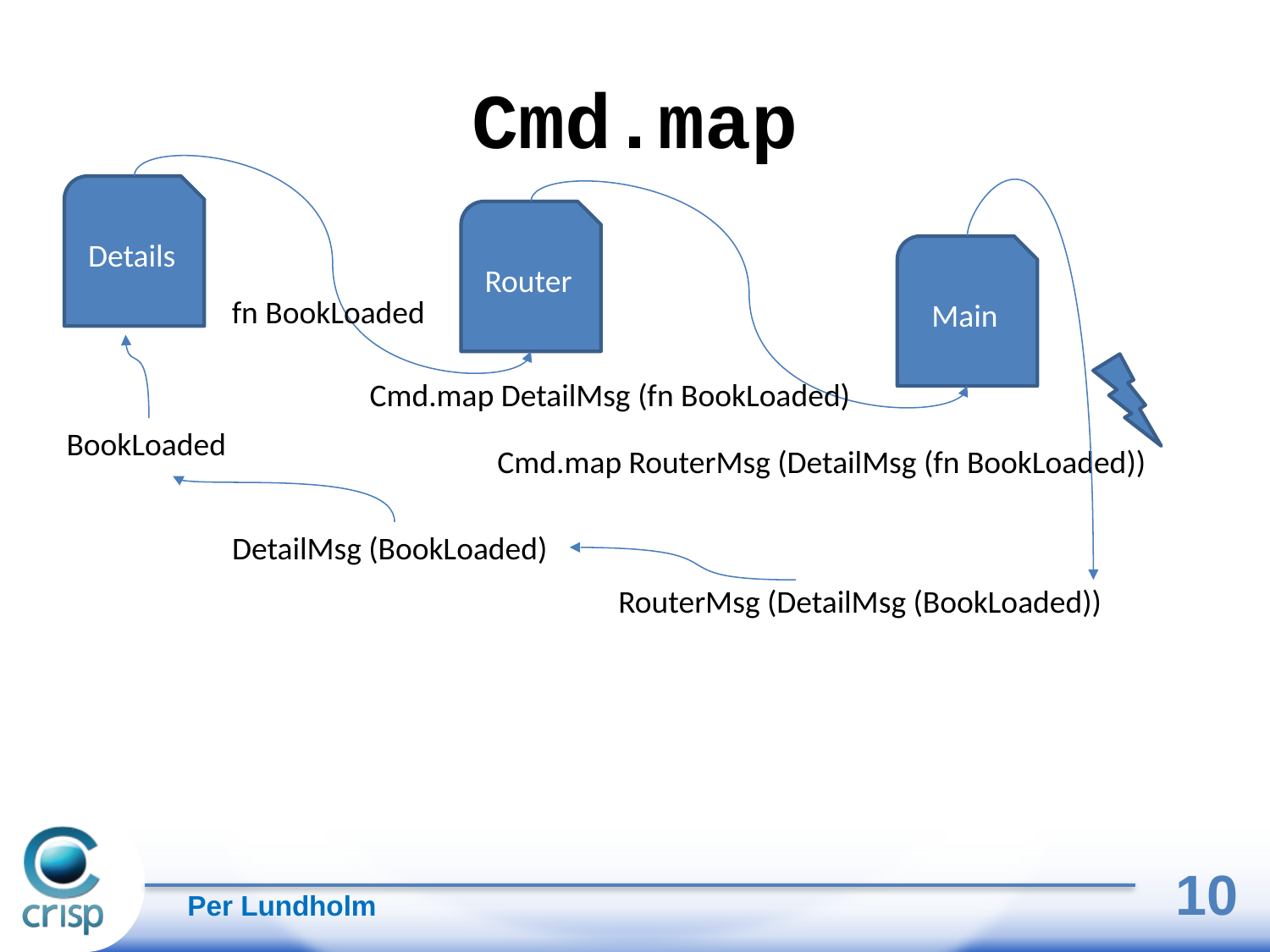

# Cmd.map
Details
Router
Main
fn BookLoaded

Cmd.map DetailMsg (fn BookLoaded)
BookLoaded
Cmd.map RouterMsg (DetailMsg (fn BookLoaded))
DetailMsg (BookLoaded)
RouterMsg (DetailMsg (BookLoaded))
10
Per Lundholm